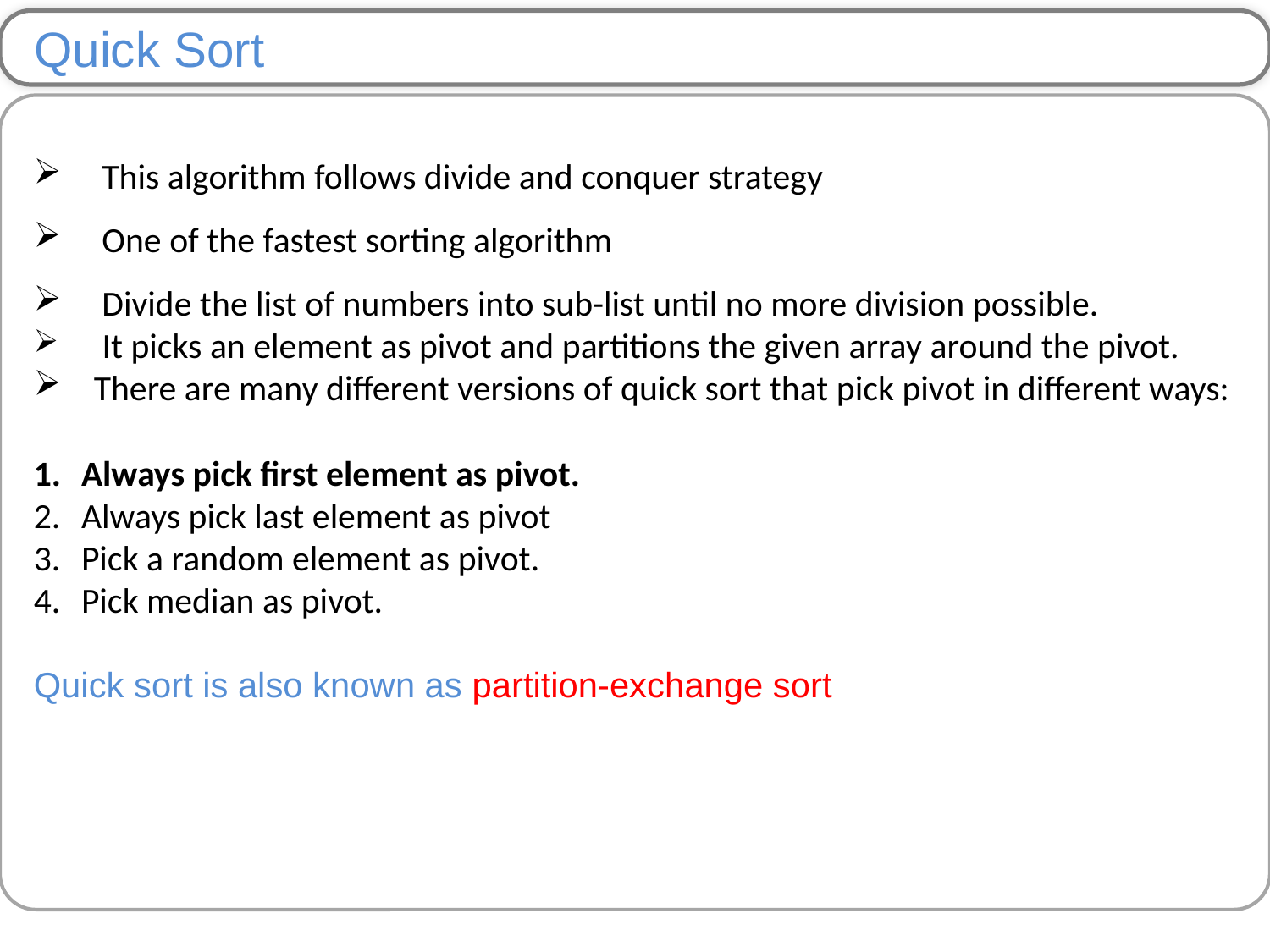

Quick Sort

     This algorithm follows divide and conquer strategy
     One of the fastest sorting algorithm
     Divide the list of numbers into sub-list until no more division possible.
      It picks an element as pivot and partitions the given array around the pivot.
    There are many different versions of quick sort that pick pivot in different ways:

Always pick first element as pivot.
Always pick last element as pivot
Pick a random element as pivot.
Pick median as pivot.

Quick sort is also known as partition-exchange sort